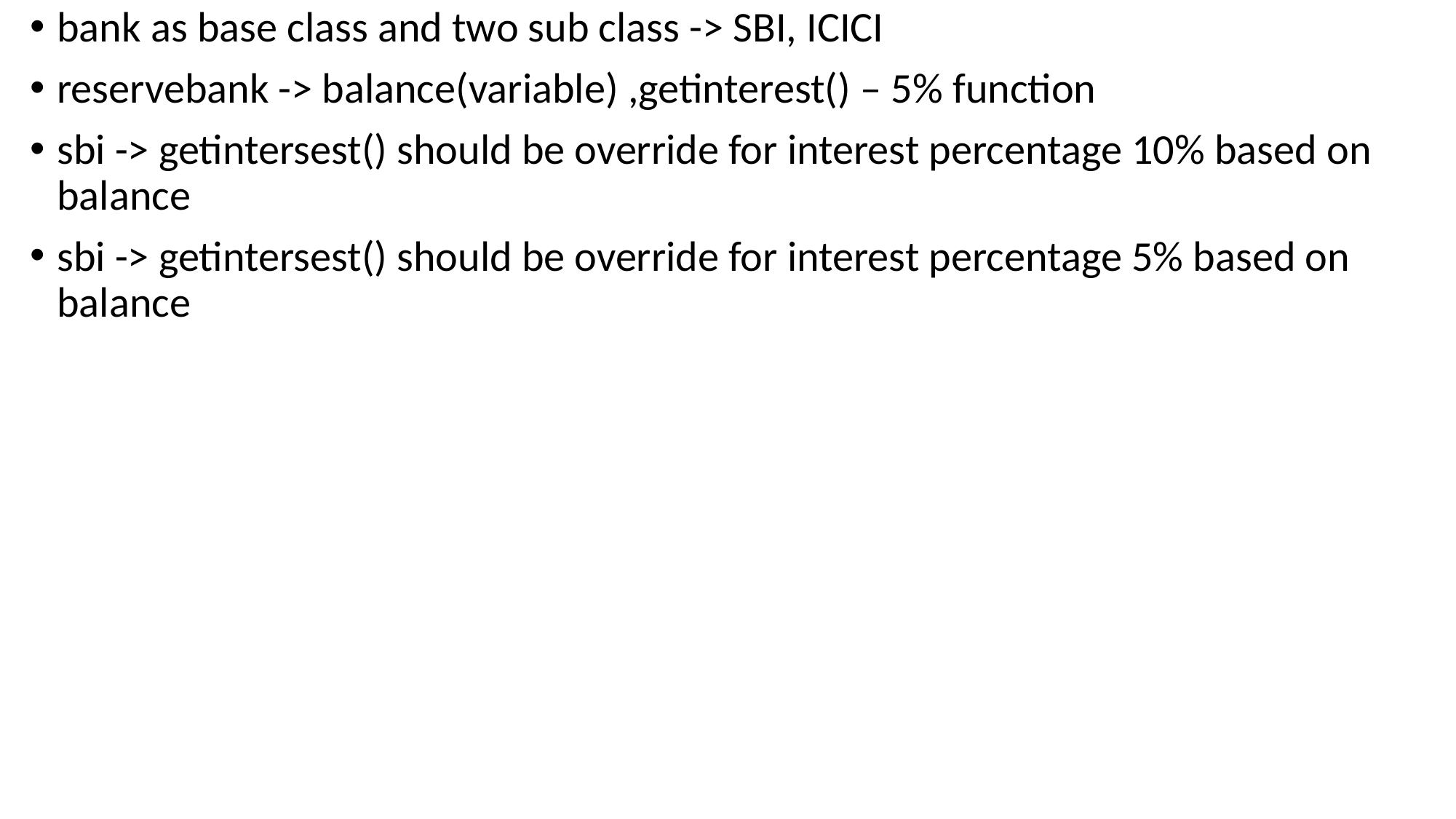

bank as base class and two sub class -> SBI, ICICI
reservebank -> balance(variable) ,getinterest() – 5% function
sbi -> getintersest() should be override for interest percentage 10% based on balance
sbi -> getintersest() should be override for interest percentage 5% based on balance